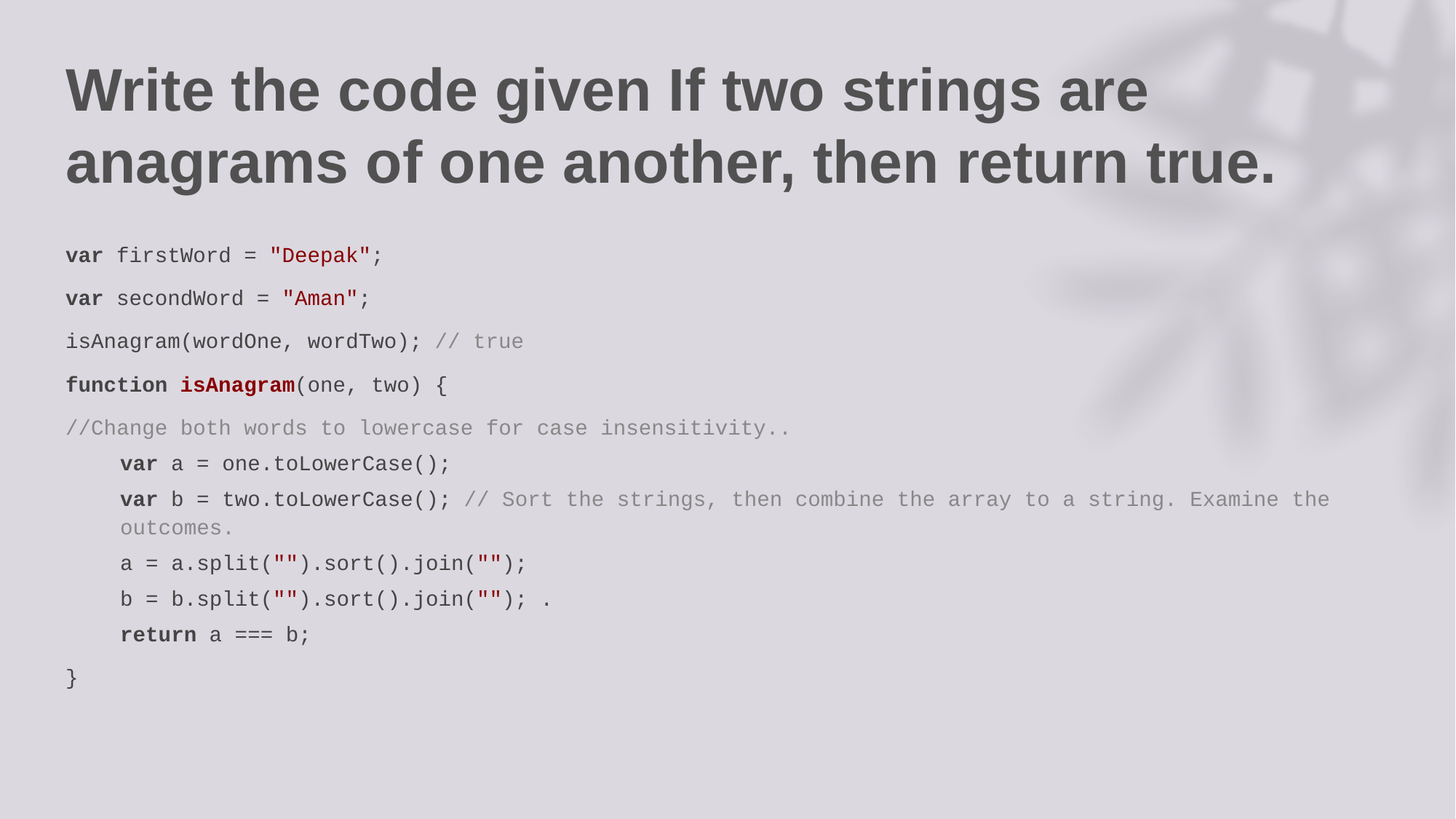

# Write the code given If two strings are anagrams of one another, then return true.
var firstWord = "Deepak";
var secondWord = "Aman";
isAnagram(wordOne, wordTwo); // true
function isAnagram(one, two) {
//Change both words to lowercase for case insensitivity..
var a = one.toLowerCase();
var b = two.toLowerCase(); // Sort the strings, then combine the array to a string. Examine the outcomes.
a = a.split("").sort().join("");
b = b.split("").sort().join(""); .
return a === b;
}